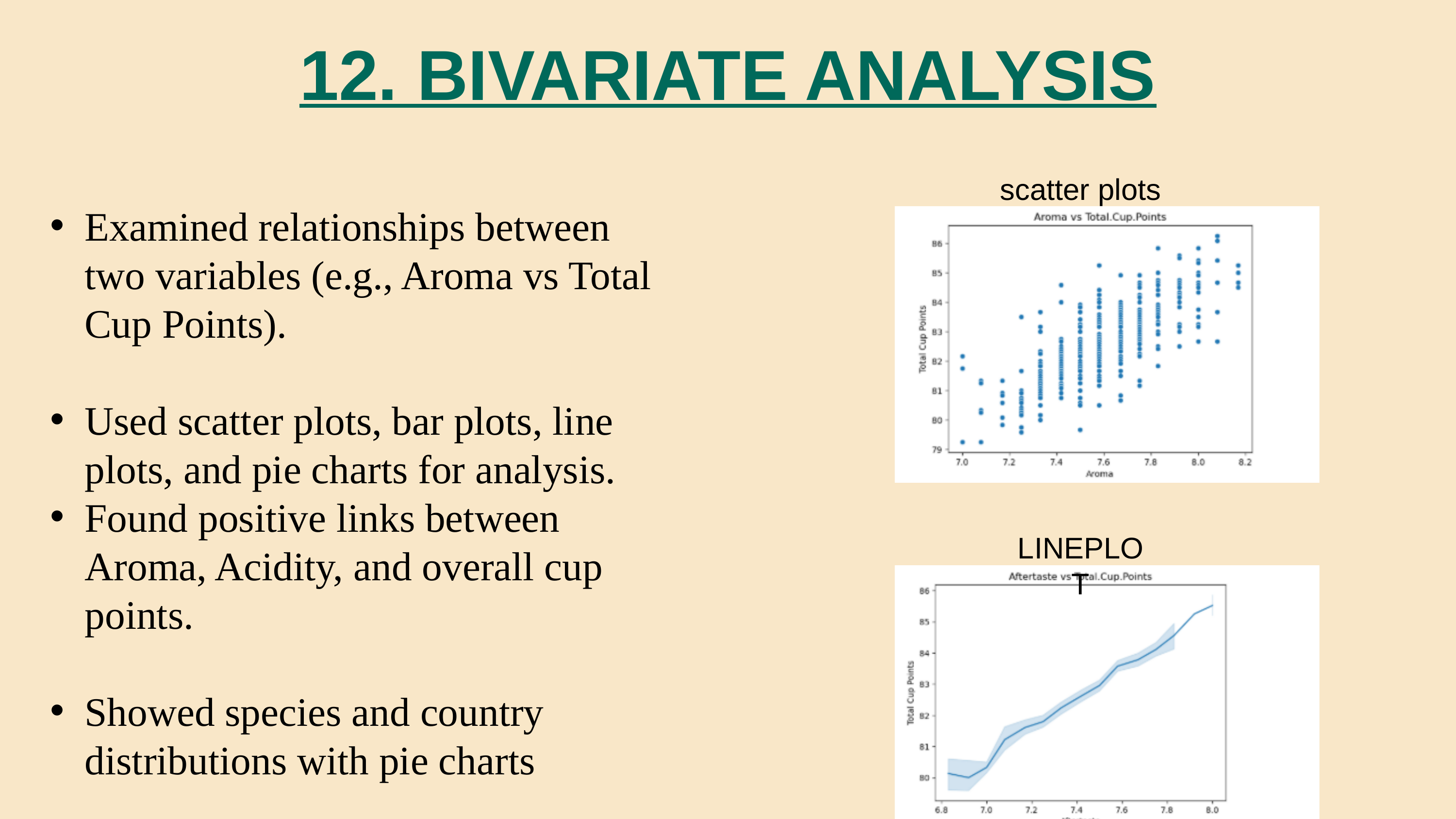

12. BIVARIATE ANALYSIS
scatter plots
Examined relationships between two variables (e.g., Aroma vs Total Cup Points).

Used scatter plots, bar plots, line plots, and pie charts for analysis.
Found positive links between Aroma, Acidity, and overall cup points.

Showed species and country distributions with pie charts

LINEPLOT